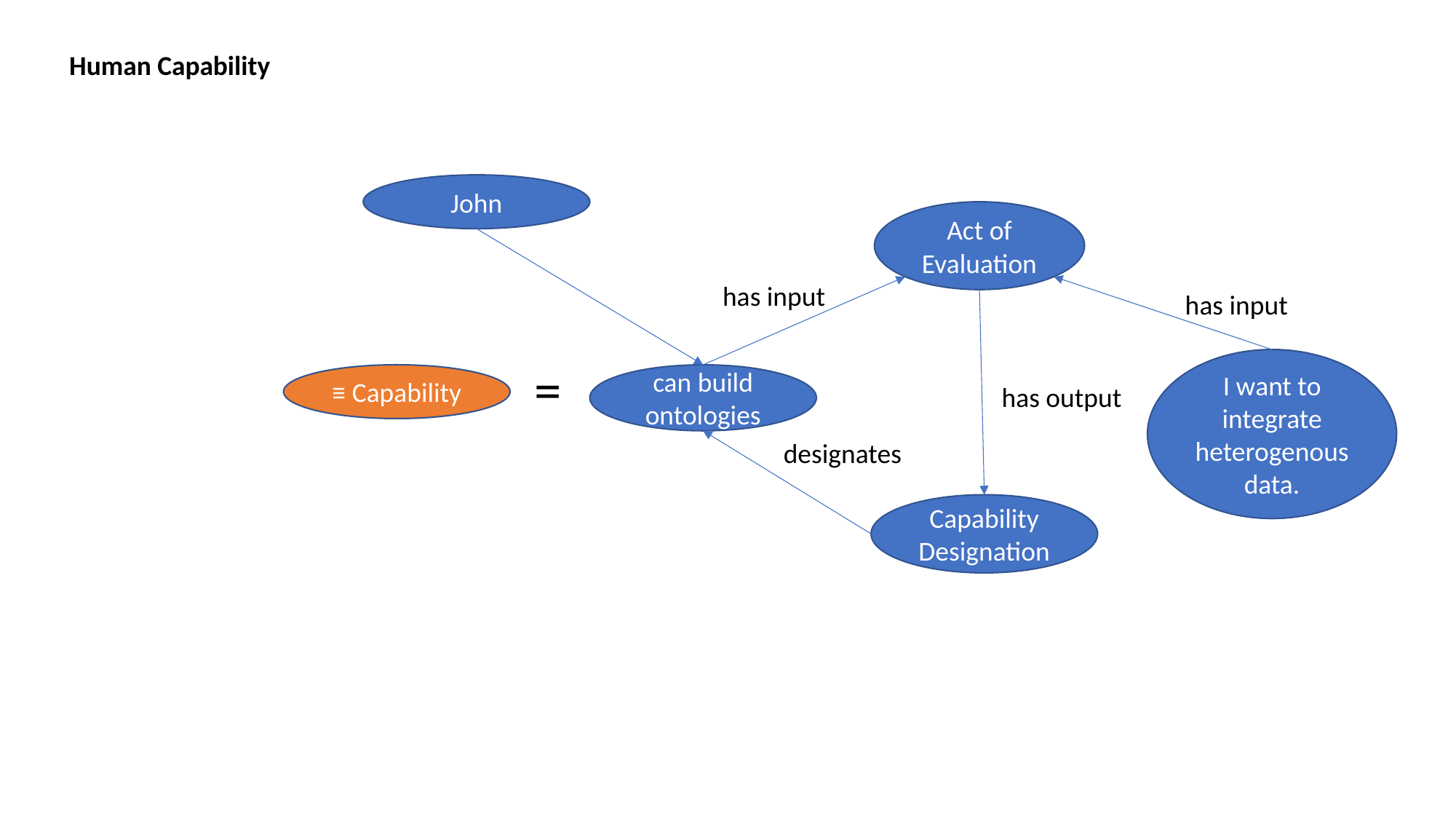

Human Capability
John
Act of Evaluation
has input
has input
=
I want to integrate heterogenous data.
can build ontologies
≡ Capability
has output
designates
Capability Designation